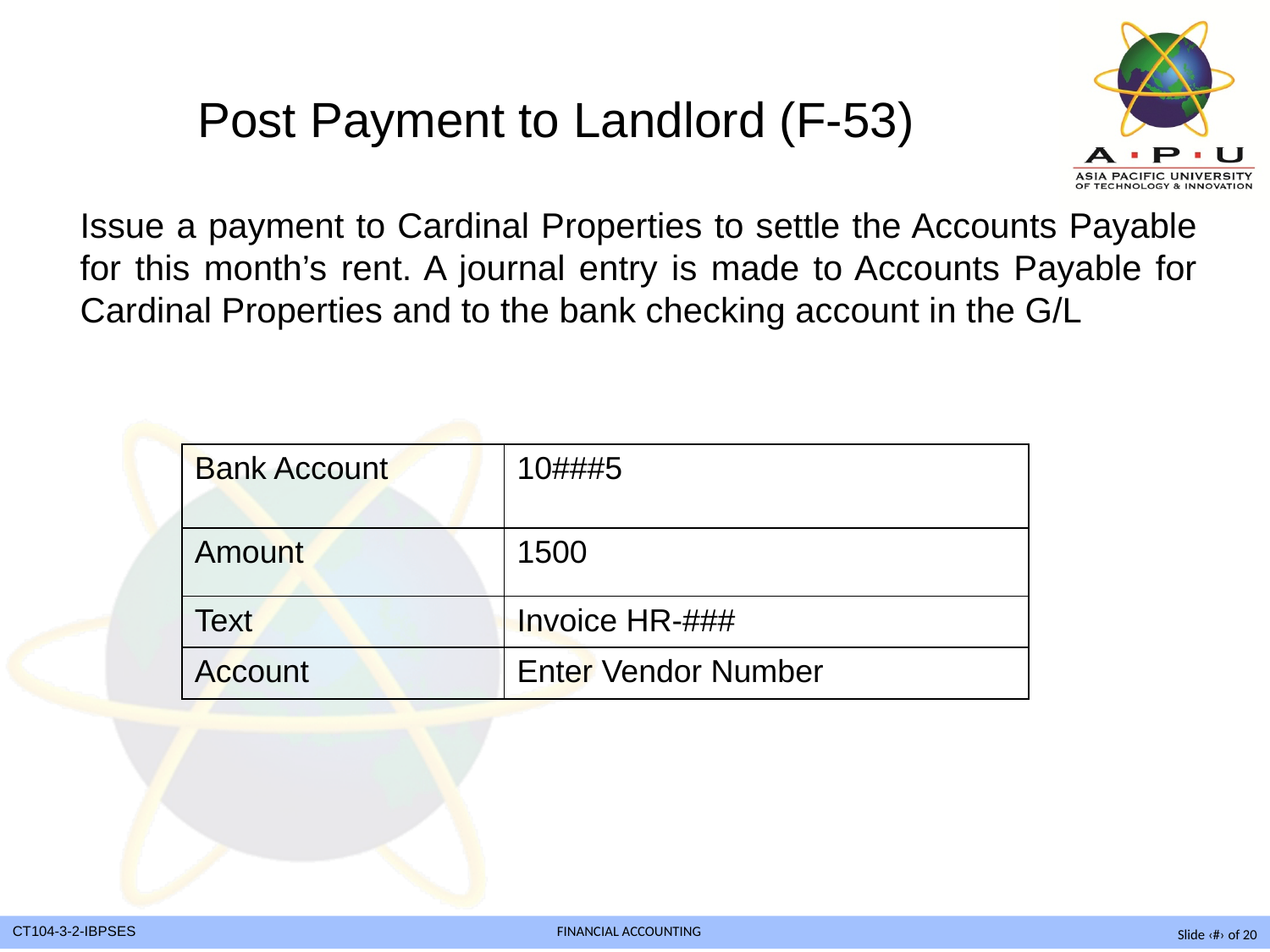

# Post Payment to Landlord (F-53)
Issue a payment to Cardinal Properties to settle the Accounts Payable for this month’s rent. A journal entry is made to Accounts Payable for Cardinal Properties and to the bank checking account in the G/L

| Bank Account | 10###5 |
| --- | --- |
| Amount | 1500 |
| Text | Invoice HR-### |
| Account | Enter Vendor Number |
Slide ‹#› of 20